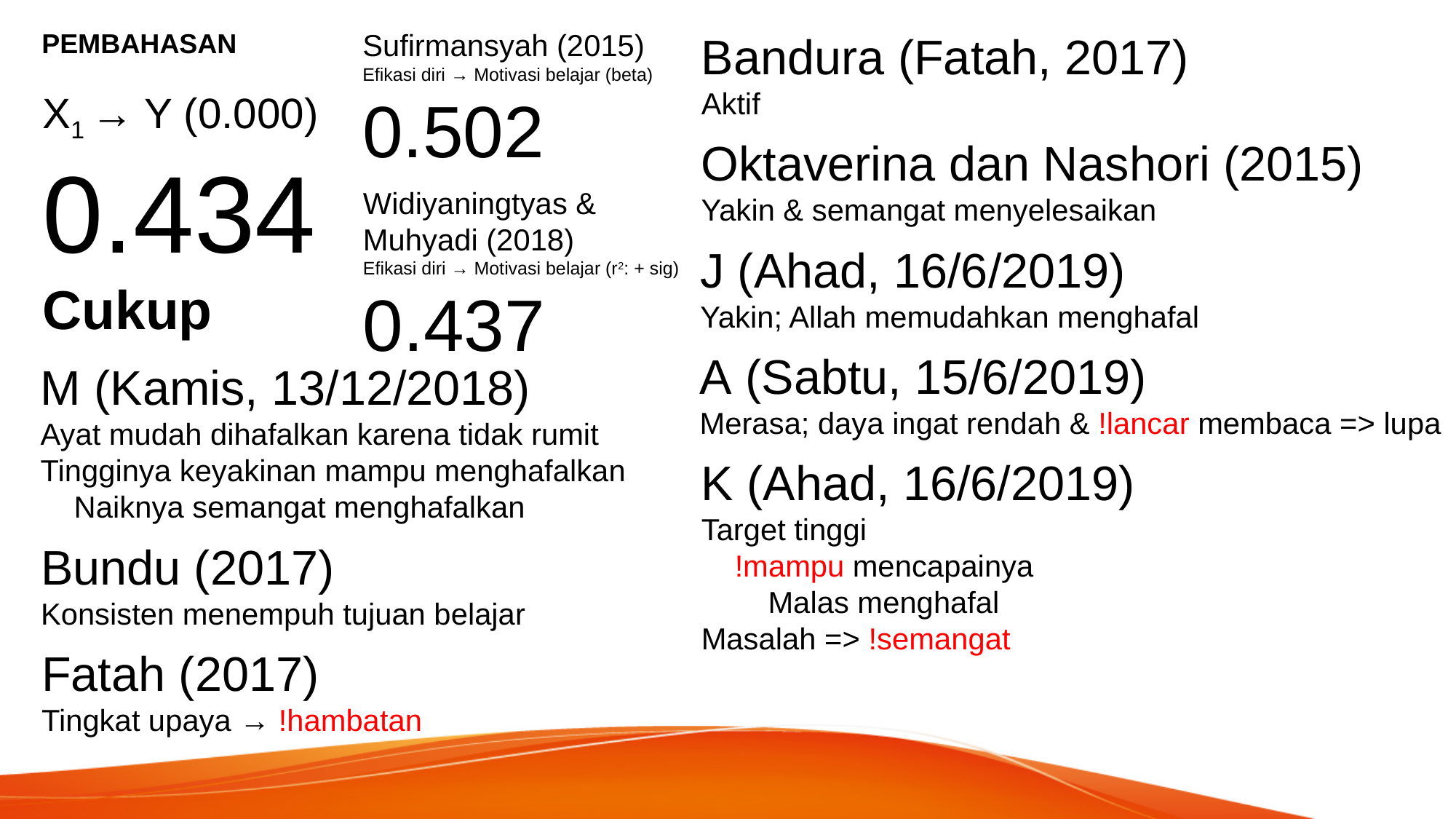

PEMBAHASAN
Sufirmansyah (2015)
Efikasi diri → Motivasi belajar (beta)
0.502
Bandura (Fatah, 2017)
Aktif
X1 → Y (0.000)
0.434
Cukup
Oktaverina dan Nashori (2015)
Yakin & semangat menyelesaikan
Widiyaningtyas &
Muhyadi (2018)
Efikasi diri → Motivasi belajar (r2: + sig)
0.437
J (Ahad, 16/6/2019)
Yakin; Allah memudahkan menghafal
A (Sabtu, 15/6/2019)
Merasa; daya ingat rendah & !lancar membaca => lupa
M (Kamis, 13/12/2018)
Ayat mudah dihafalkan karena tidak rumit
Tingginya keyakinan mampu menghafalkan
    Naiknya semangat menghafalkan
K (Ahad, 16/6/2019)
Target tinggi
    !mampu mencapainya
        Malas menghafal
Masalah => !semangat
Bundu (2017)
Konsisten menempuh tujuan belajar
Fatah (2017)
Tingkat upaya → !hambatan